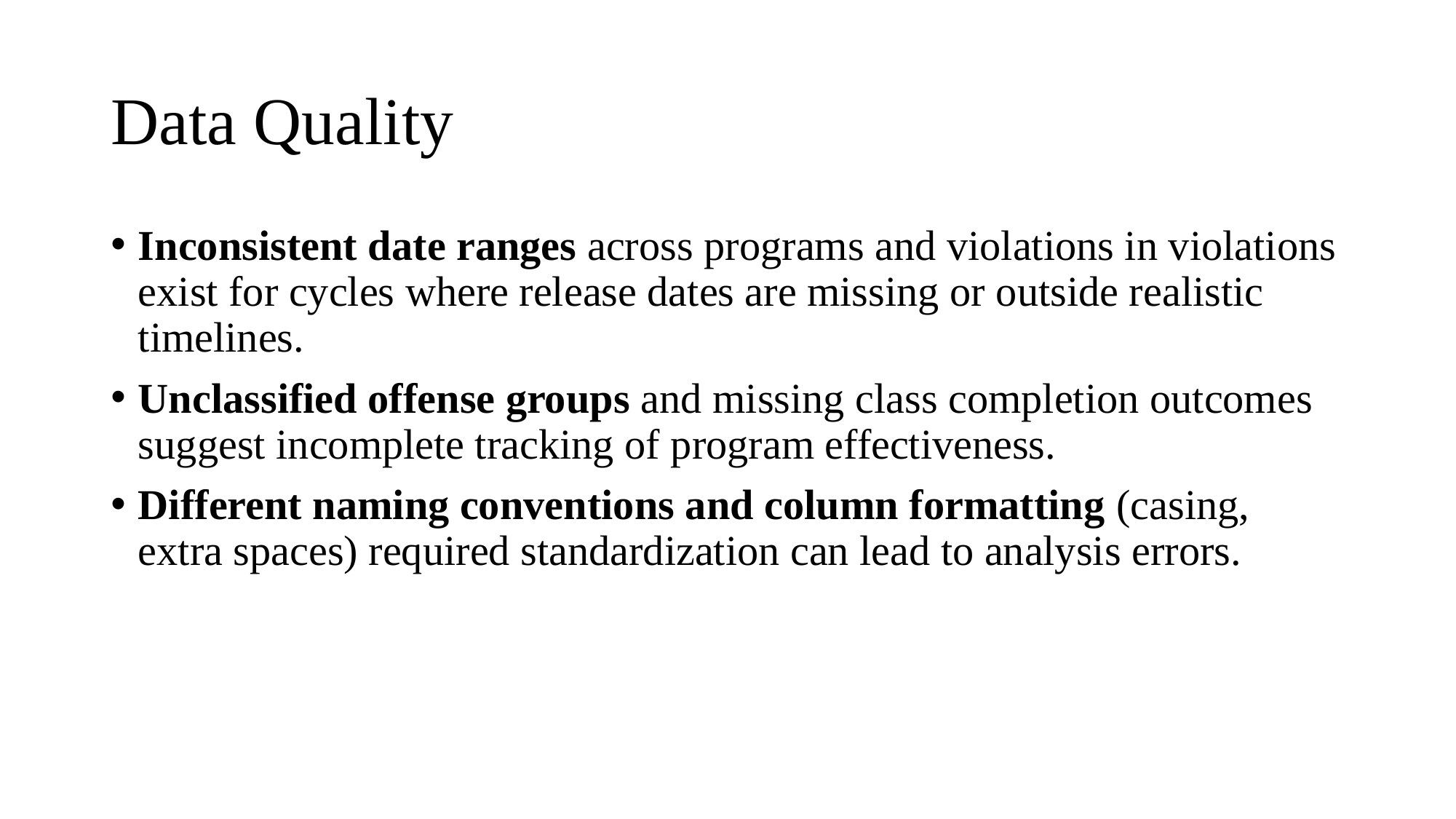

# Data Quality
Inconsistent date ranges across programs and violations in violations exist for cycles where release dates are missing or outside realistic timelines.
Unclassified offense groups and missing class completion outcomes suggest incomplete tracking of program effectiveness.
Different naming conventions and column formatting (casing, extra spaces) required standardization can lead to analysis errors.